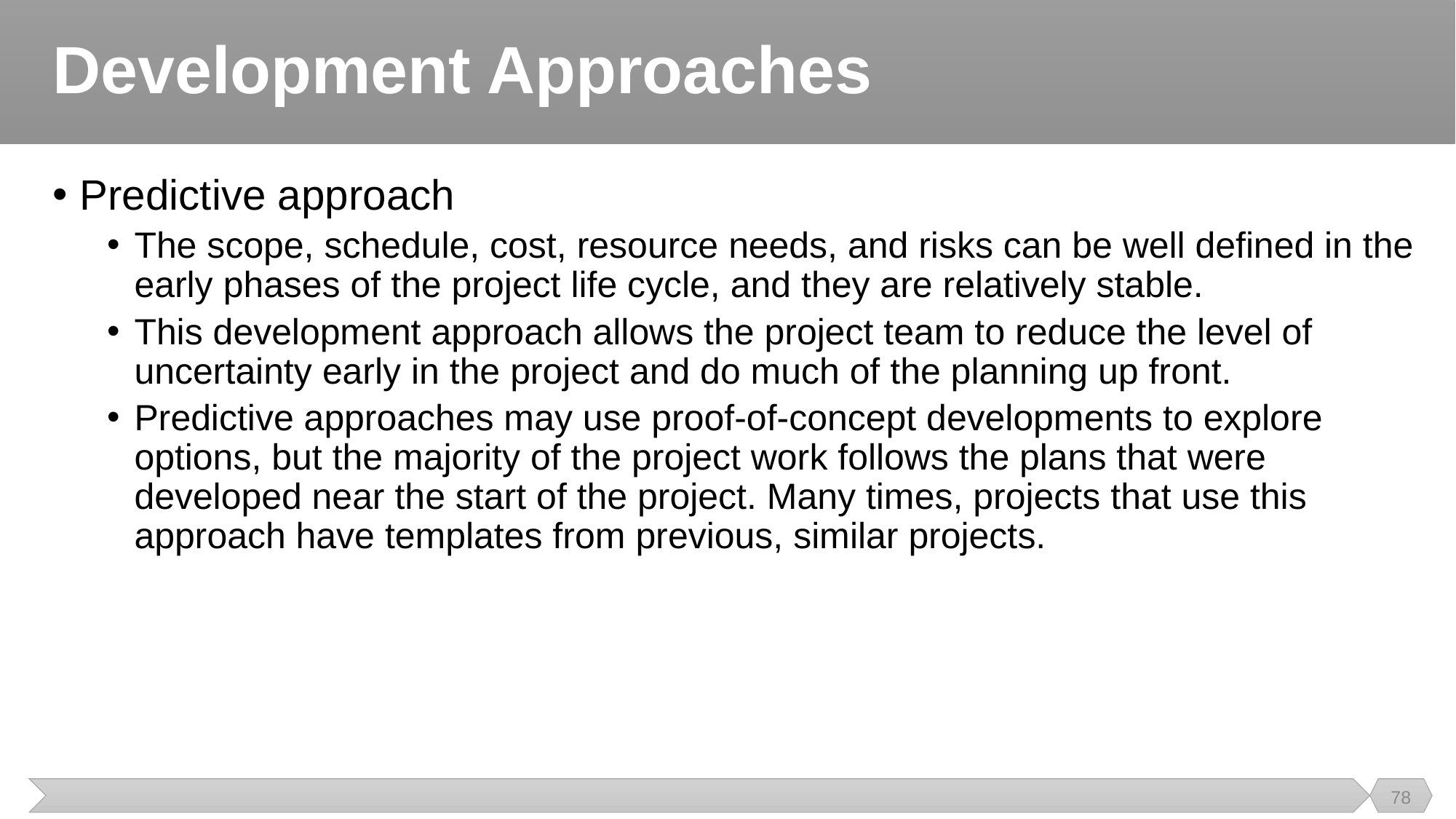

# Development Approaches
Predictive approach
The scope, schedule, cost, resource needs, and risks can be well defined in the early phases of the project life cycle, and they are relatively stable.
This development approach allows the project team to reduce the level of uncertainty early in the project and do much of the planning up front.
Predictive approaches may use proof-of-concept developments to explore options, but the majority of the project work follows the plans that were developed near the start of the project. Many times, projects that use this approach have templates from previous, similar projects.
78